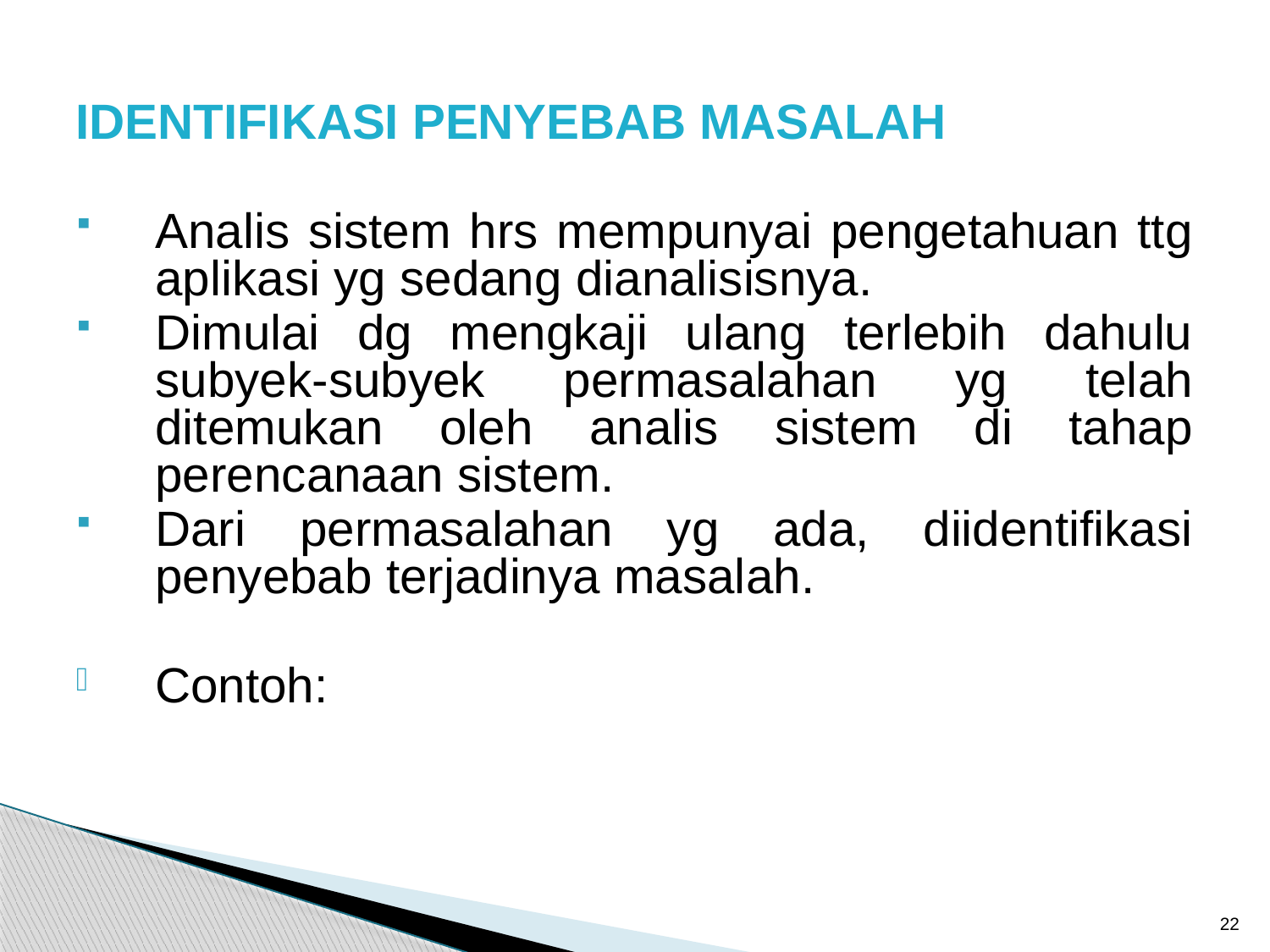

IDENTIFIKASI PENYEBAB MASALAH

Analis sistem hrs mempunyai pengetahuan ttg aplikasi yg sedang dianalisisnya.
Dimulai dg mengkaji ulang terlebih dahulu subyek-subyek permasalahan yg telah ditemukan oleh analis sistem di tahap perencanaan sistem.
Dari permasalahan yg ada, diidentifikasi penyebab terjadinya masalah.

Contoh:

22